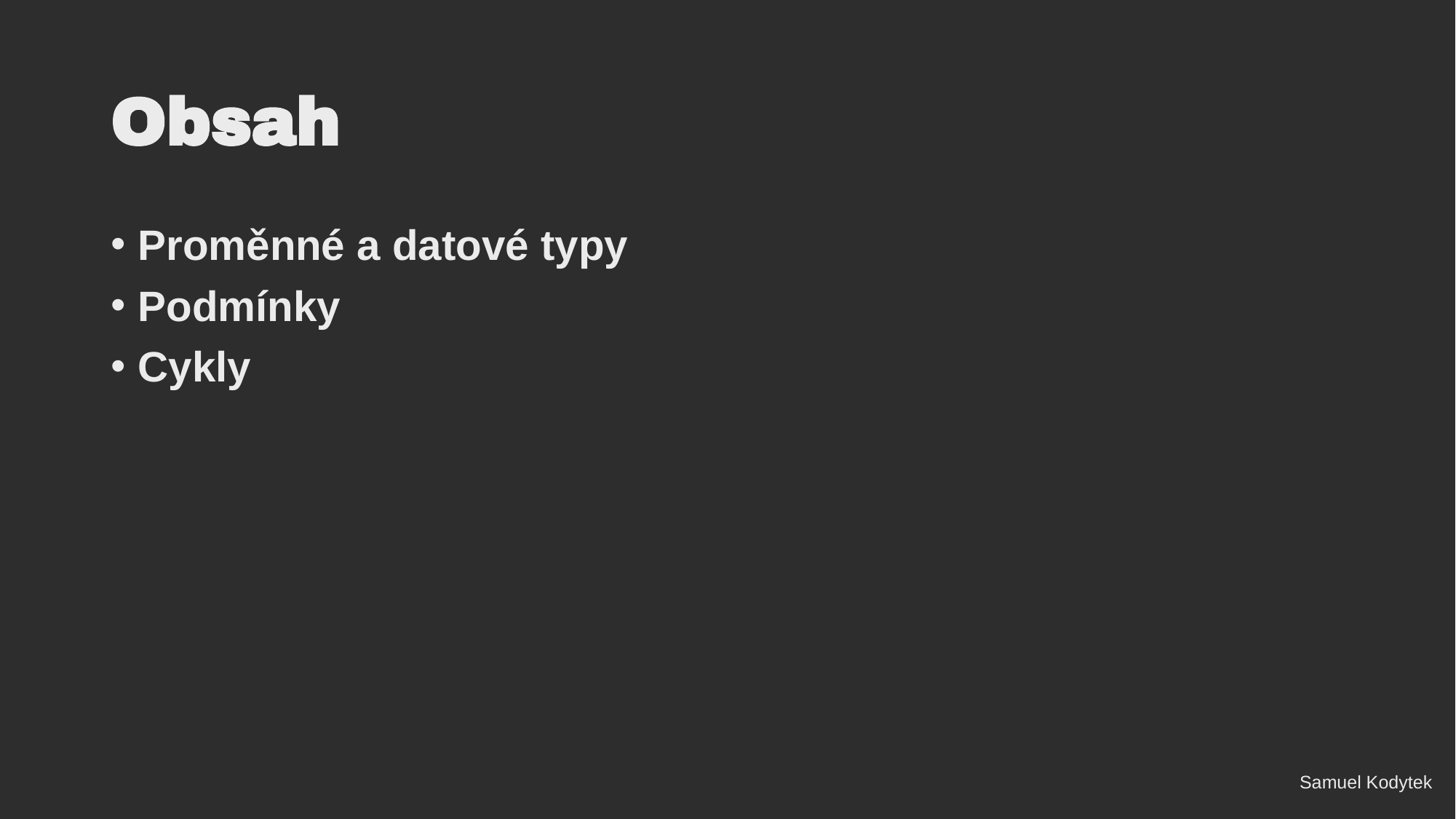

# Obsah
Proměnné a datové typy
Podmínky
Cykly
Samuel Kodytek